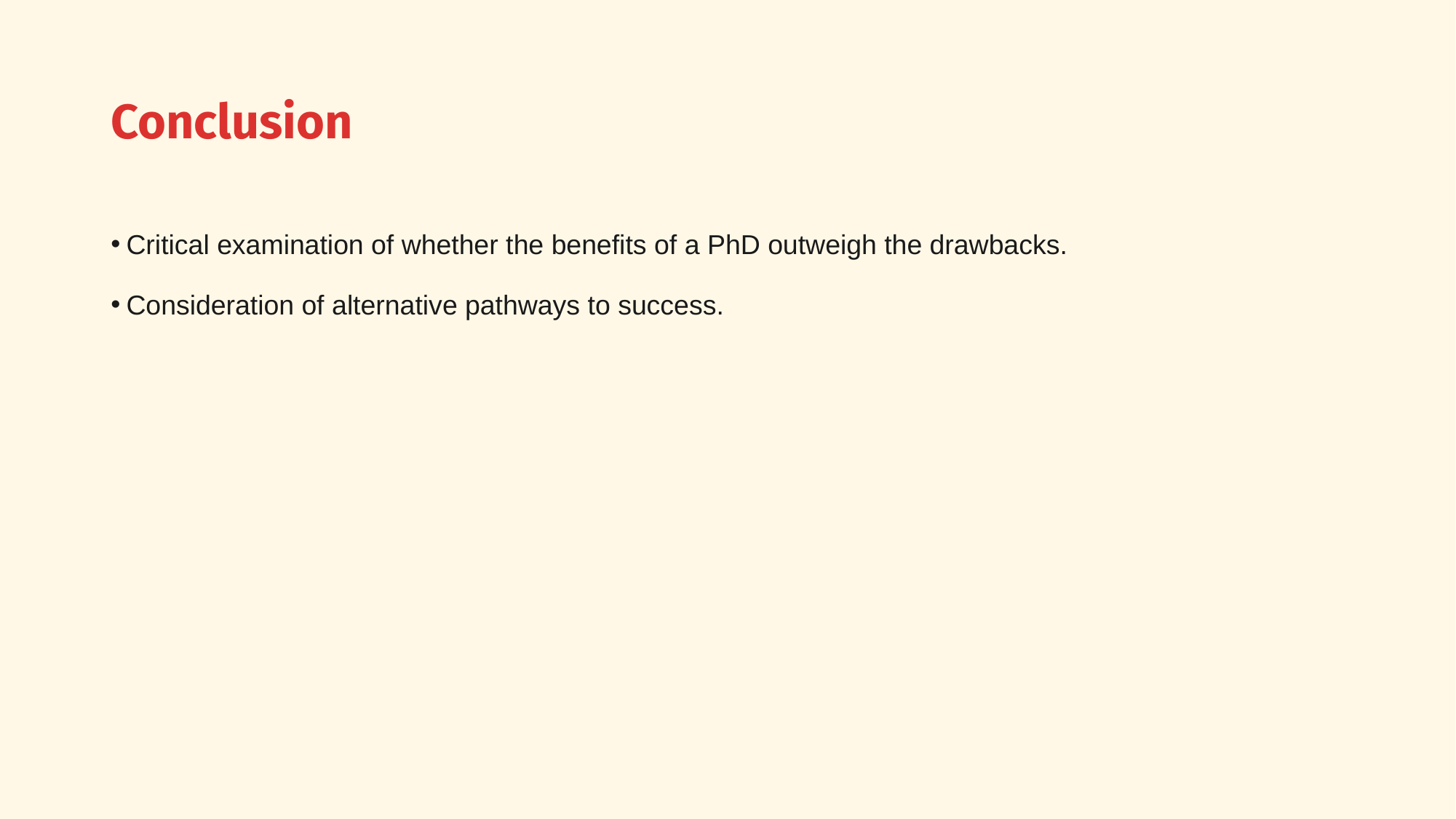

# Conclusion
Critical examination of whether the benefits of a PhD outweigh the drawbacks.
Consideration of alternative pathways to success.